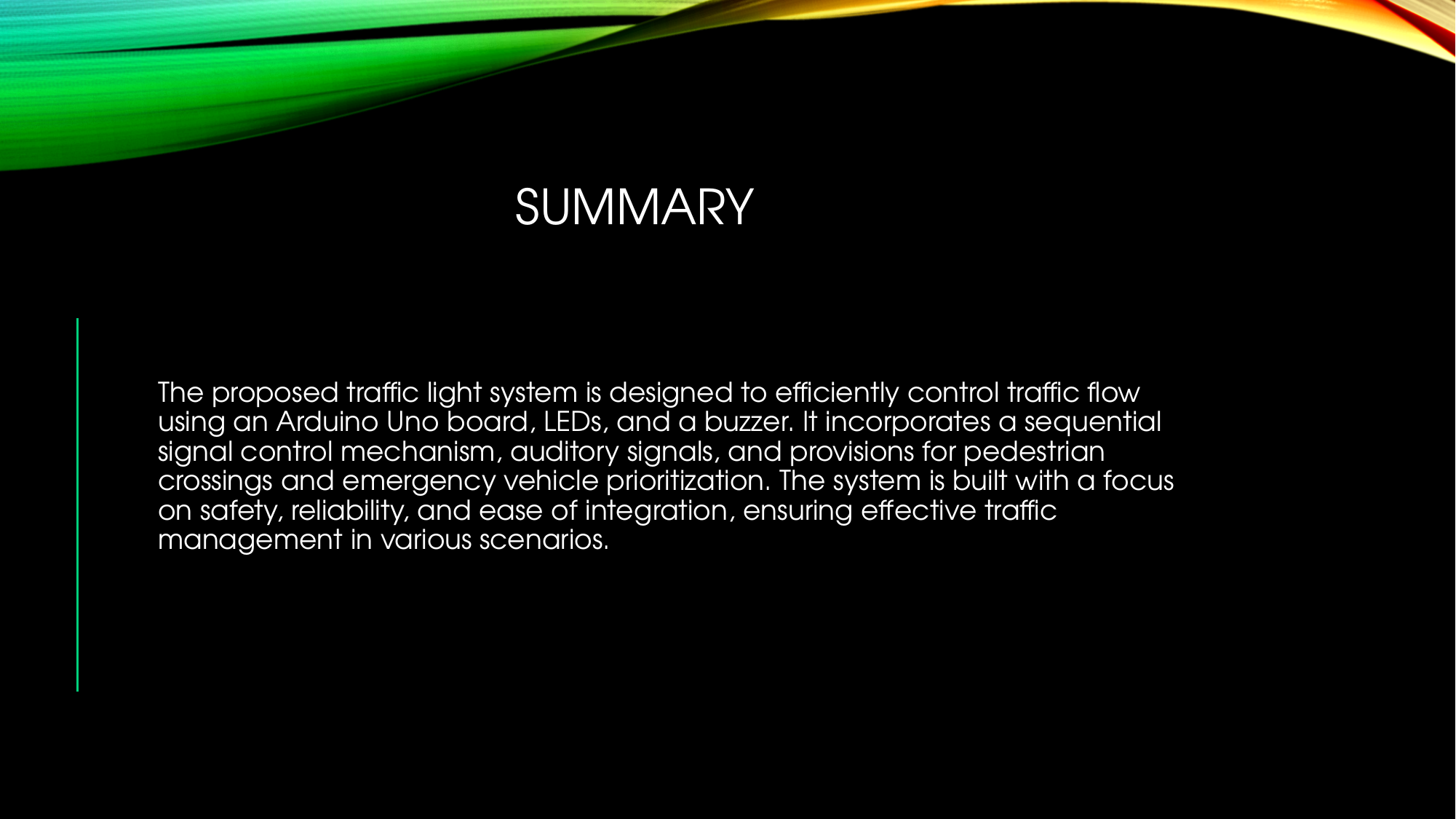

# Summary
The proposed traffic light system is designed to efficiently control traffic flow using an Arduino Uno board, LEDs, and a buzzer. It incorporates a sequential signal control mechanism, auditory signals, and provisions for pedestrian crossings and emergency vehicle prioritization. The system is built with a focus on safety, reliability, and ease of integration, ensuring effective traffic management in various scenarios.